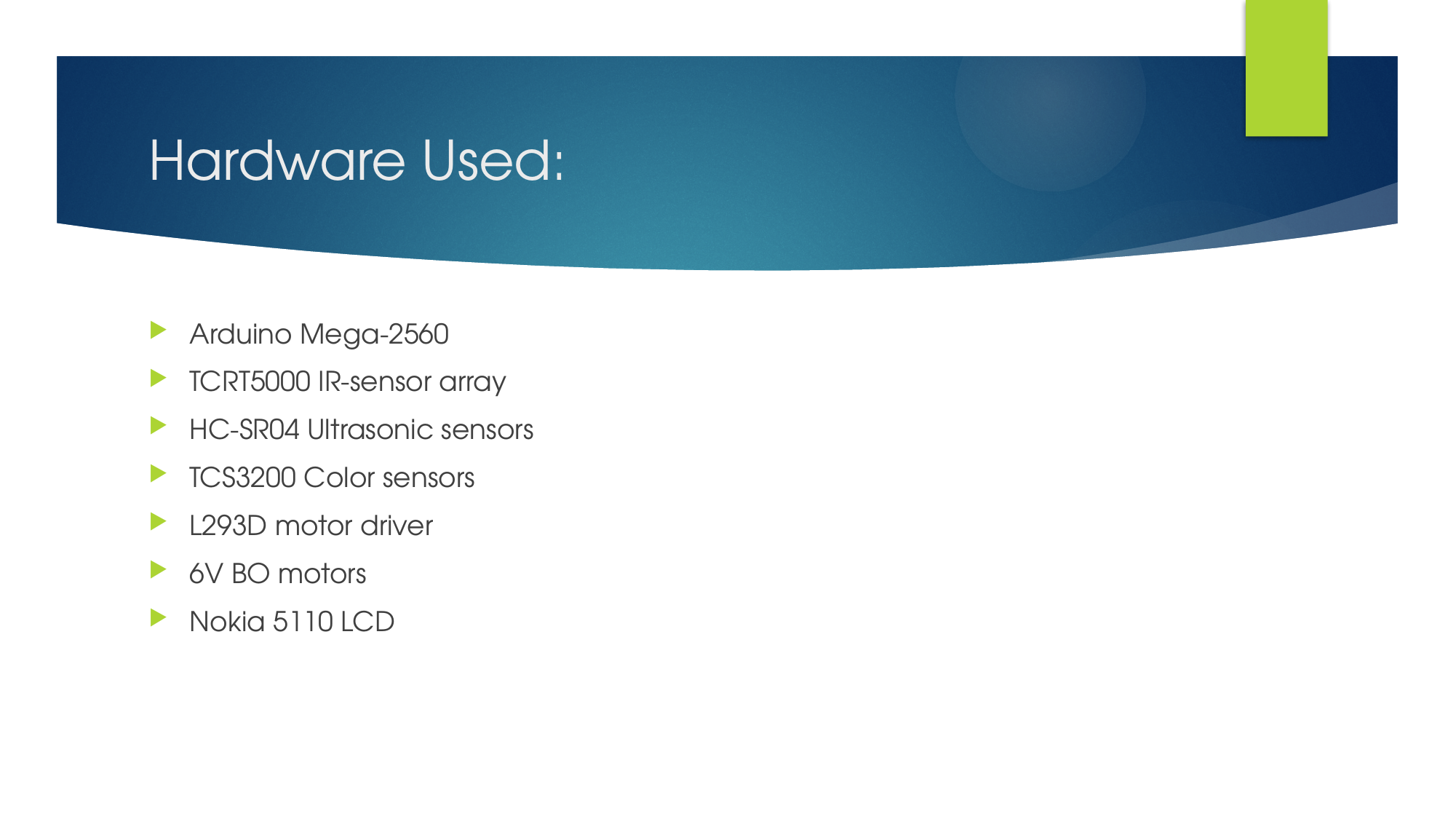

# Hardware Used:
Arduino Mega-2560
TCRT5000 IR-sensor array
HC-SR04 Ultrasonic sensors
TCS3200 Color sensors
L293D motor driver
6V BO motors
Nokia 5110 LCD